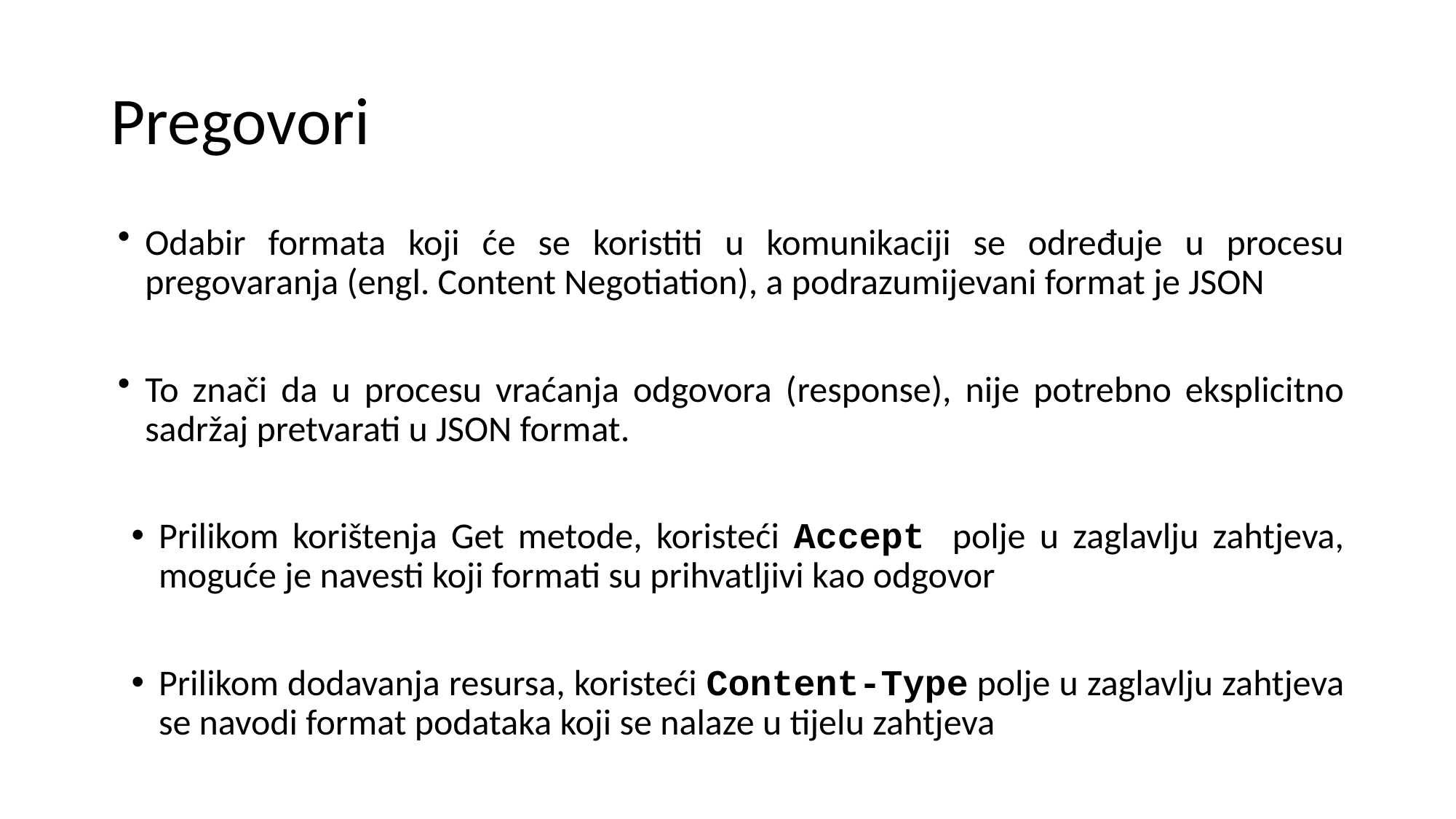

# Pregovori
Odabir formata koji će se koristiti u komunikaciji se određuje u procesu pregovaranja (engl. Content Negotiation), a podrazumijevani format je JSON

To znači da u procesu vraćanja odgovora (response), nije potrebno eksplicitno sadržaj pretvarati u JSON format.

Prilikom korištenja Get metode, koristeći Accept polje u zaglavlju zahtjeva, moguće je navesti koji formati su prihvatljivi kao odgovor

Prilikom dodavanja resursa, koristeći Content-Type polje u zaglavlju zahtjeva se navodi format podataka koji se nalaze u tijelu zahtjeva